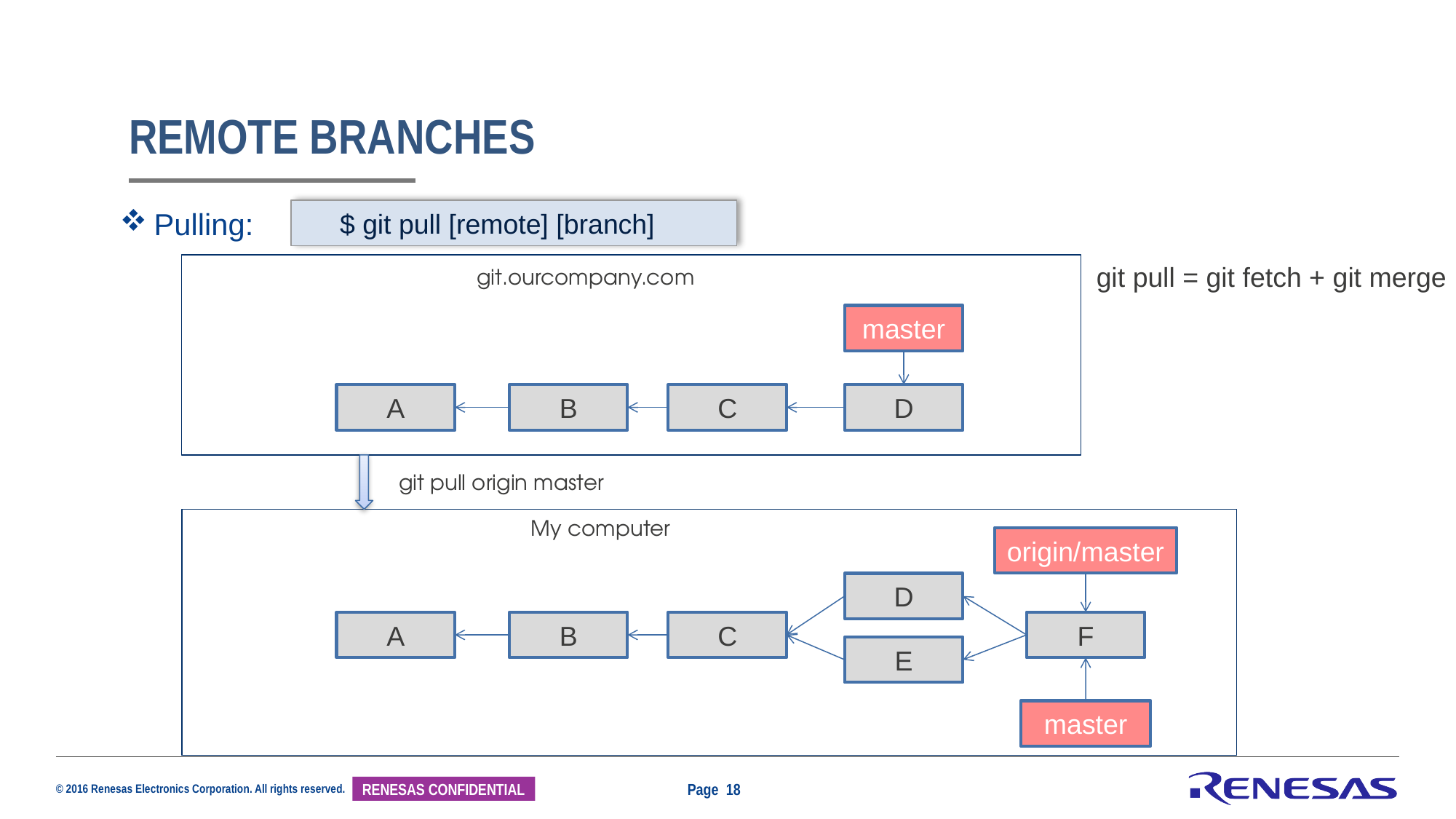

# Remote Branches
Pulling:

     $ git pull [remote] [branch]

git pull = git fetch + git merge
git.ourcompany.com
master
A
B
C
D

git pull origin master

My computer
origin/master
D
A
B
C
F
E
master
Page  18